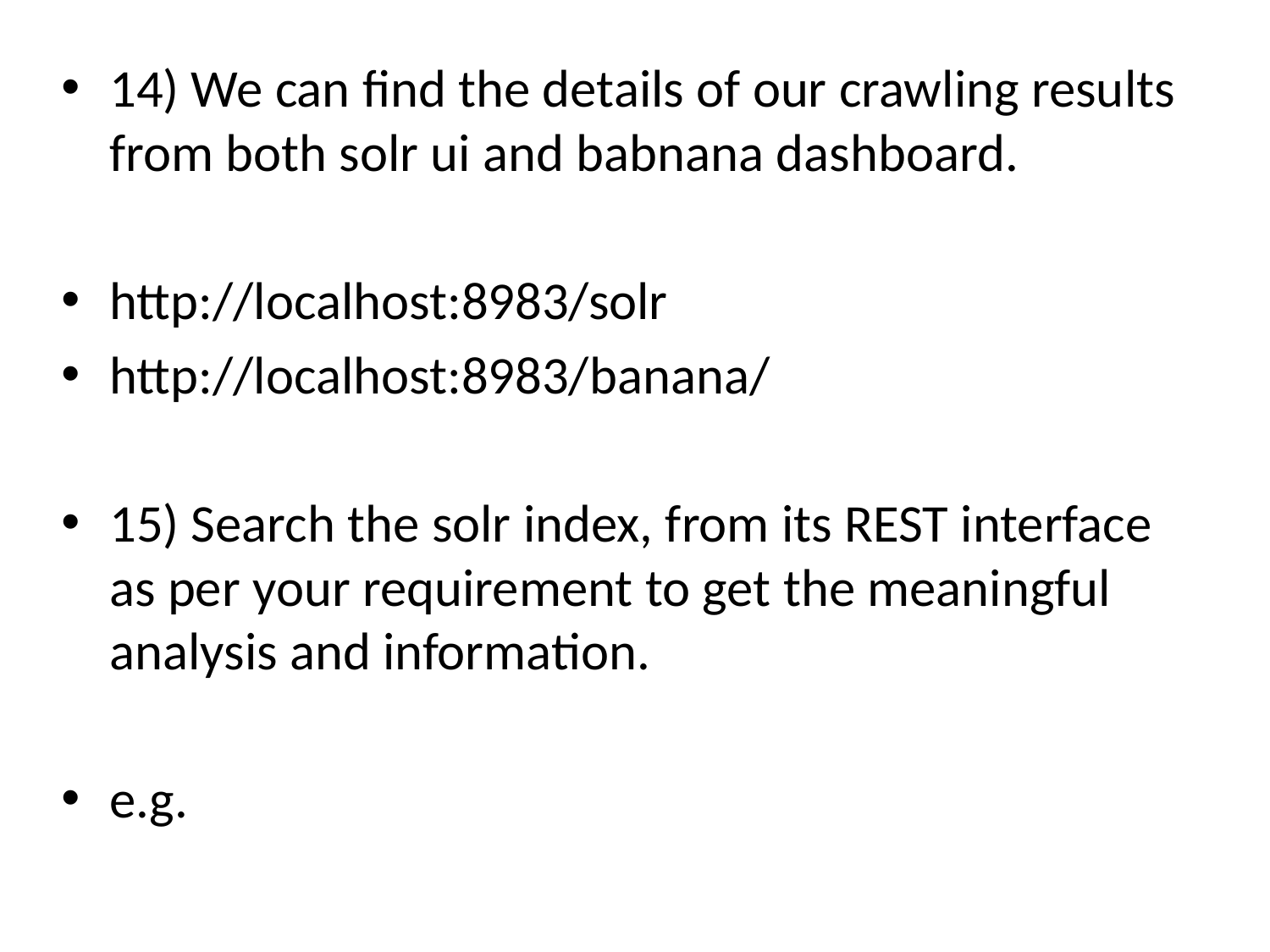

14) We can find the details of our crawling results from both solr ui and babnana dashboard.

http://localhost:8983/solr
http://localhost:8983/banana/

15) Search the solr index, from its REST interface as per your requirement to get the meaningful analysis and information.

e.g.